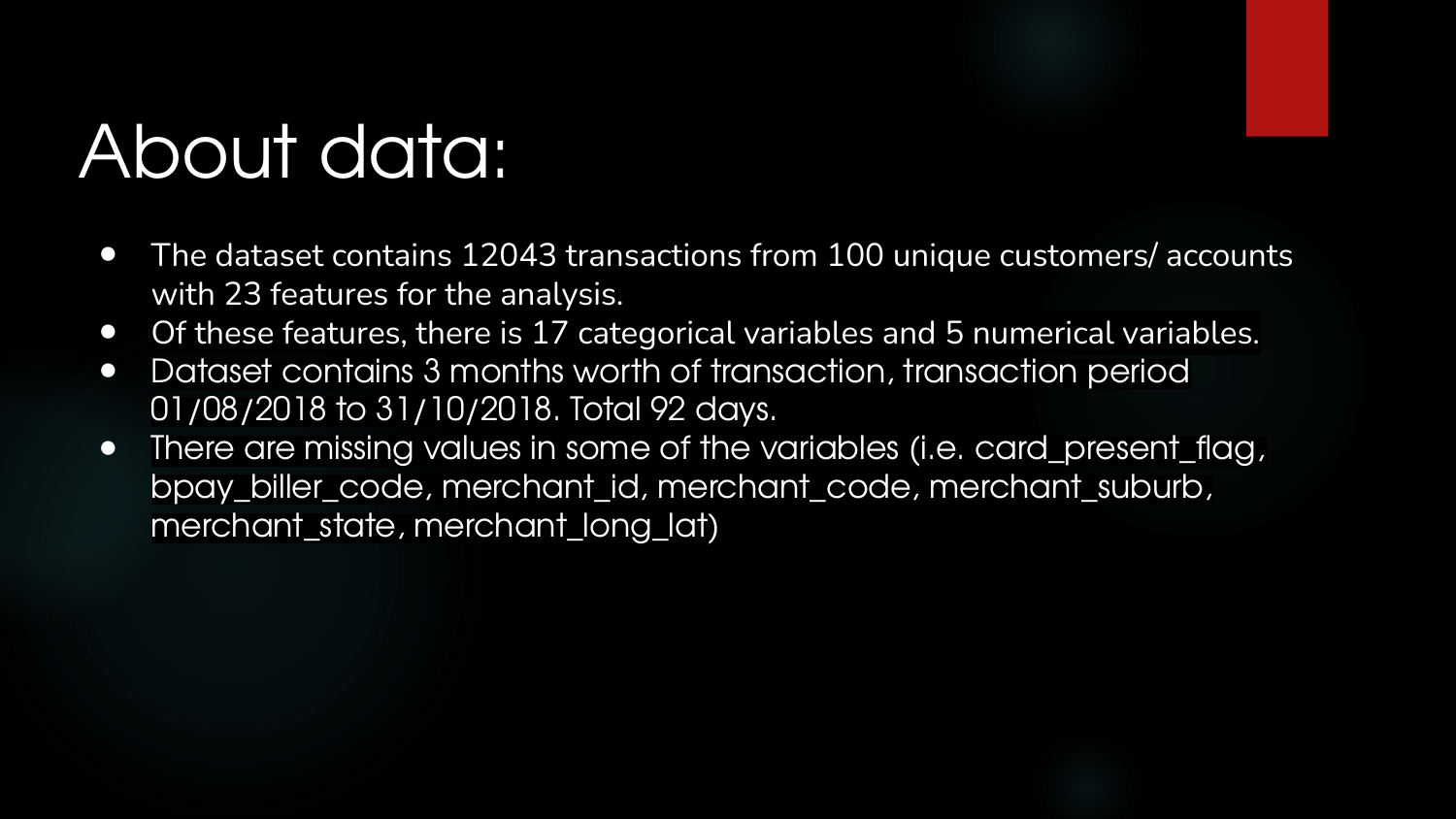

# About data:
The dataset contains 12043 transactions from 100 unique customers/ accounts with 23 features for the analysis.
Of these features, there is 17 categorical variables and 5 numerical variables.
Dataset contains 3 months worth of transaction, transaction period 01/08/2018 to 31/10/2018. Total 92 days.
There are missing values in some of the variables (i.e. card_present_flag, bpay_biller_code, merchant_id, merchant_code, merchant_suburb, merchant_state, merchant_long_lat)